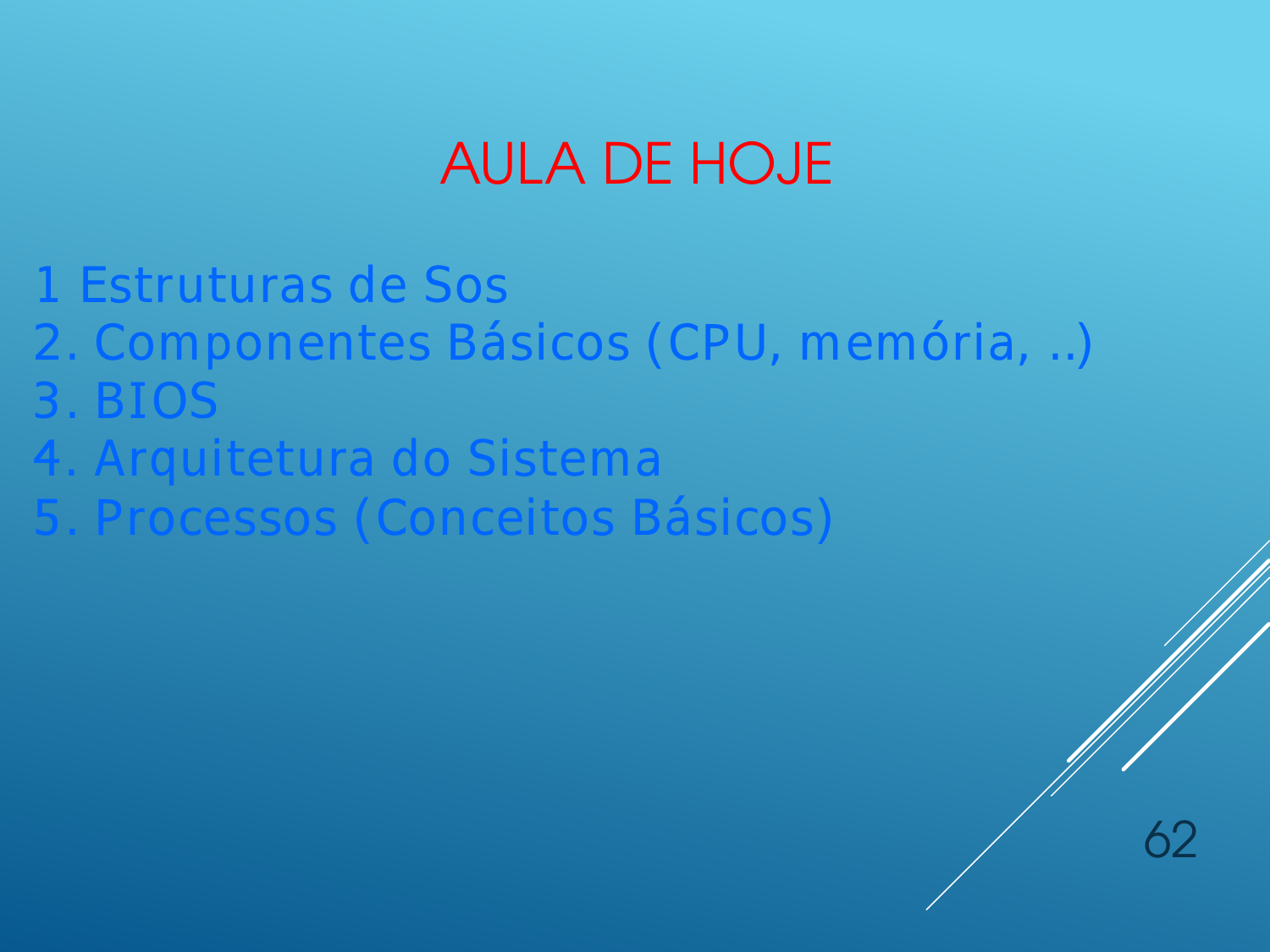

# Aula de Hoje
1 Estruturas de Sos
Componentes Básicos (CPU, memória, ..)
BIOS
Arquitetura do Sistema
Processos (Conceitos Básicos)
62